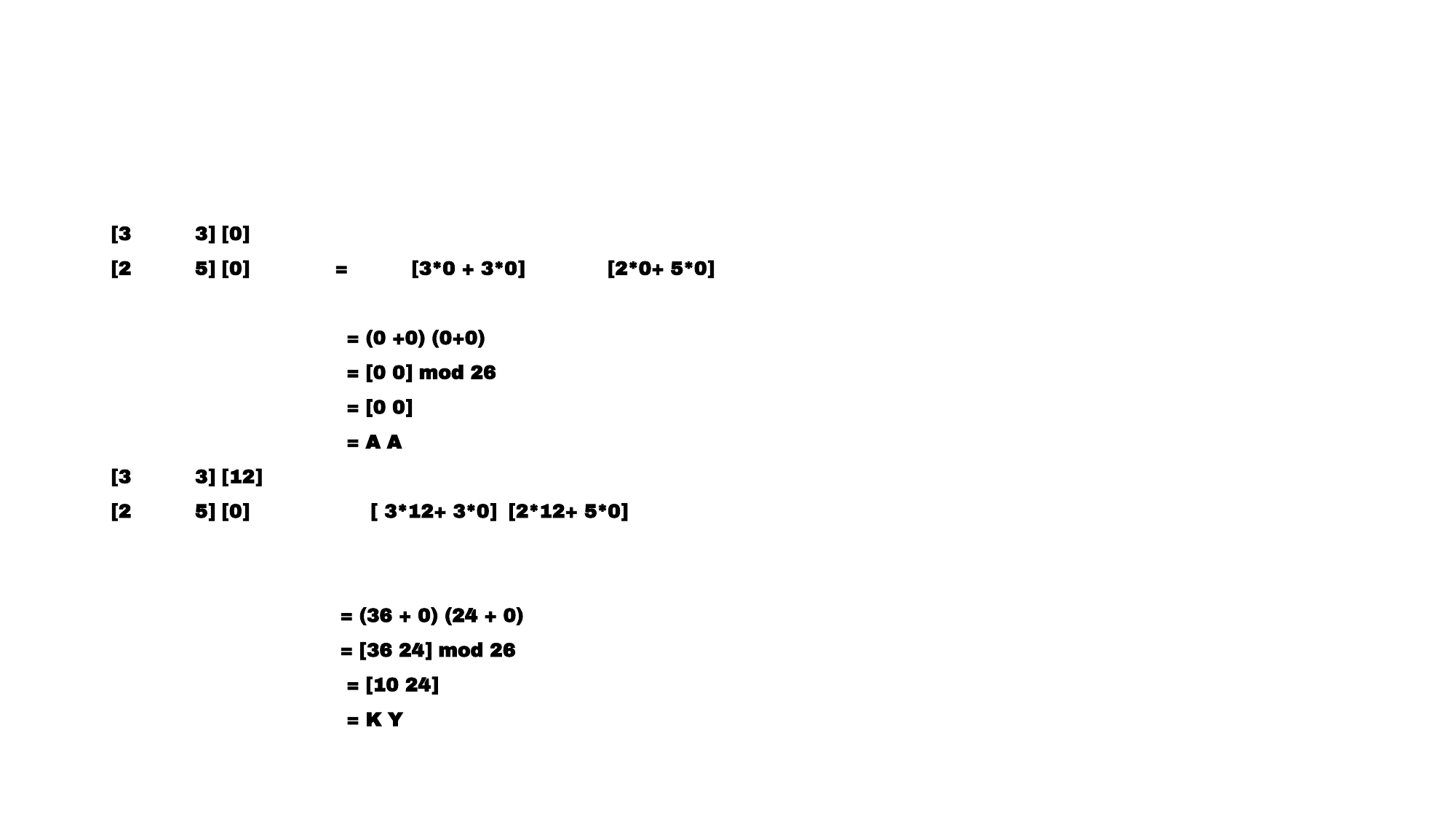

[3          3] [0]
[2          5] [0]	    =          [3*0 + 3*0]	[2*0+ 5*0]

                                     = (0 +0) (0+0)
                                     = [0 0] mod 26
                                     = [0 0]
                                     = A A
[3          3] [12]
[2          5] [0]                   [ 3*12+ 3*0]	[2*12+ 5*0]

                                    = (36 + 0) (24 + 0)
                                    = [36 24] mod 26
                                     = [10 24]
                                     = K Y